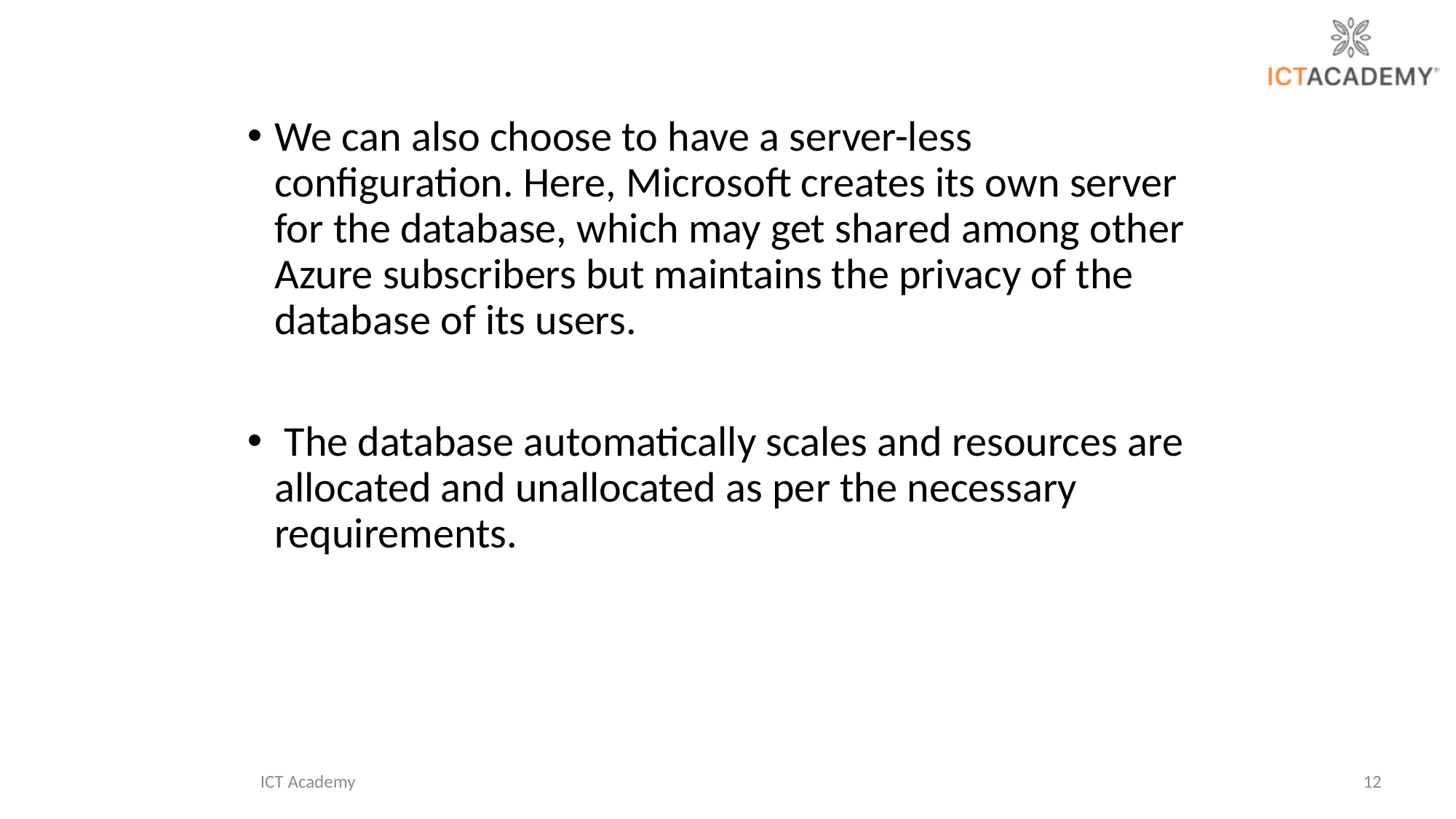

We can also choose to have a server-less configuration. Here, Microsoft creates its own server for the database, which may get shared among other Azure subscribers but maintains the privacy of the database of its users.

 The database automatically scales and resources are allocated and unallocated as per the necessary requirements.
ICT Academy
12